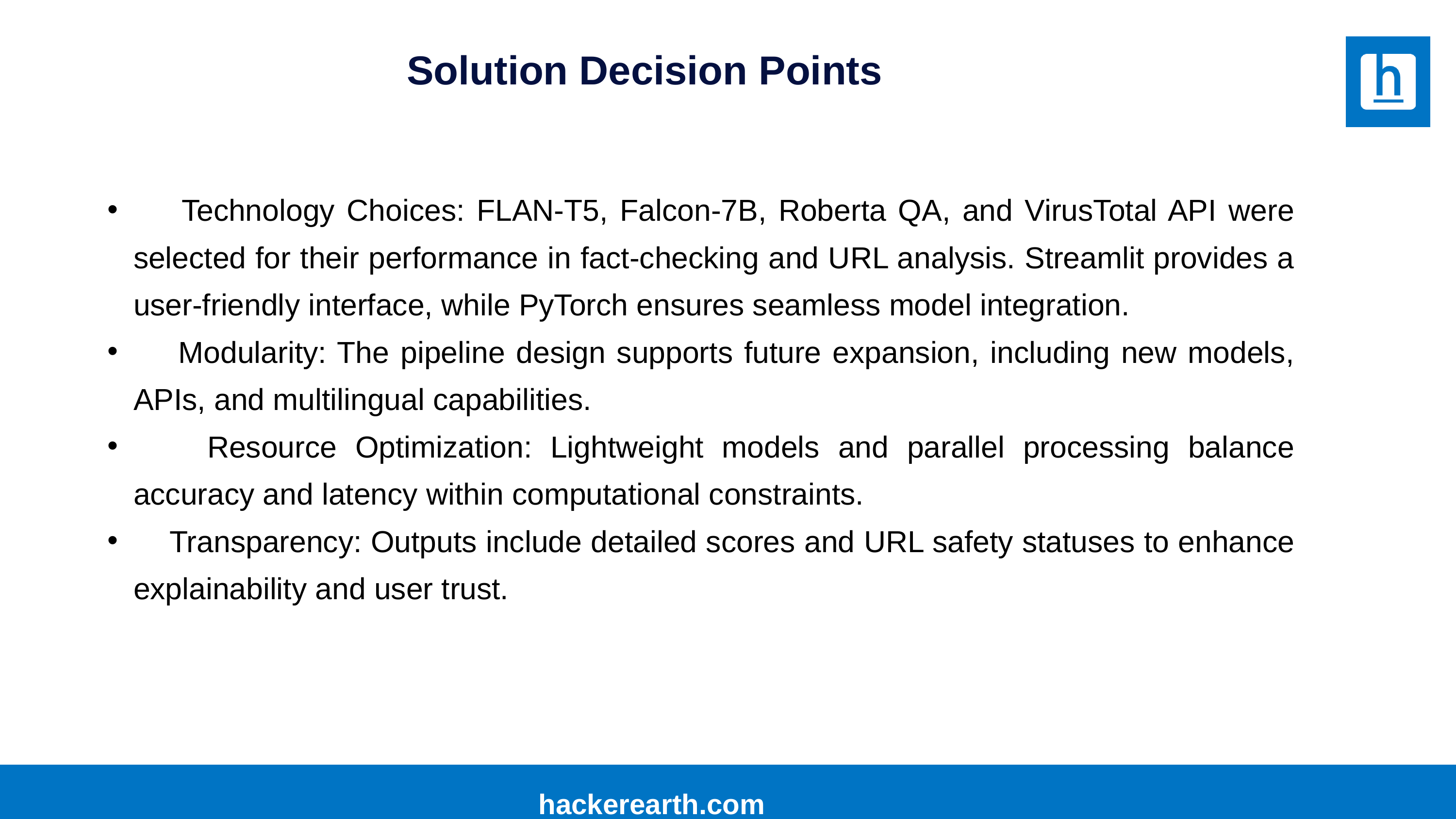

Solution Decision Points

    Technology Choices: FLAN-T5, Falcon-7B, Roberta QA, and VirusTotal API were selected for their performance in fact-checking and URL analysis. Streamlit provides a user-friendly interface, while PyTorch ensures seamless model integration.
    Modularity: The pipeline design supports future expansion, including new models, APIs, and multilingual capabilities.
    Resource Optimization: Lightweight models and parallel processing balance accuracy and latency within computational constraints.
    Transparency: Outputs include detailed scores and URL safety statuses to enhance explainability and user trust.

hackerearth.com